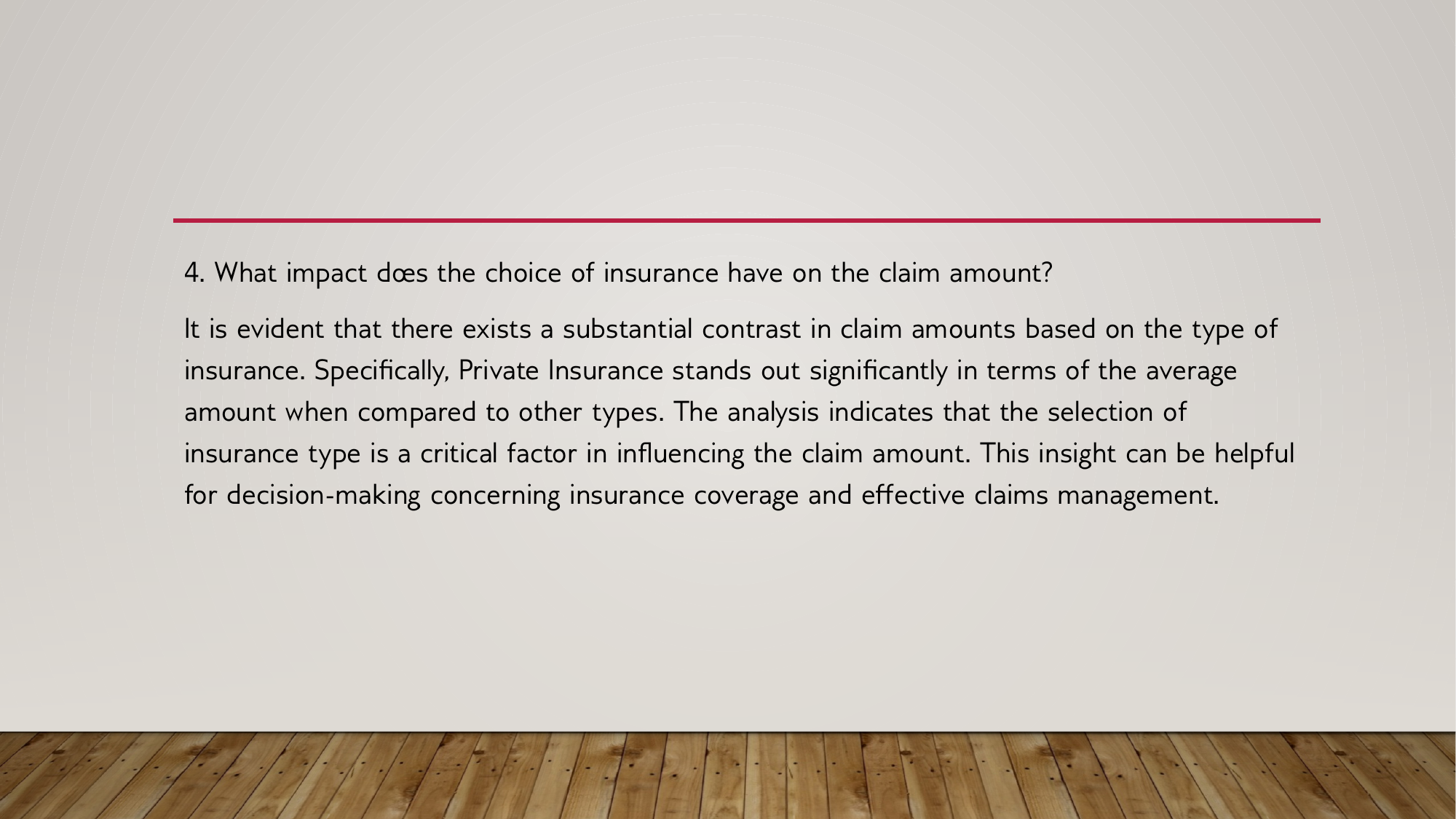

4. What impact does the choice of insurance have on the claim amount?
It is evident that there exists a substantial contrast in claim amounts based on the type of insurance. Specifically, Private Insurance stands out significantly in terms of the average amount when compared to other types. The analysis indicates that the selection of insurance type is a critical factor in influencing the claim amount. This insight can be helpful for decision-making concerning insurance coverage and effective claims management.